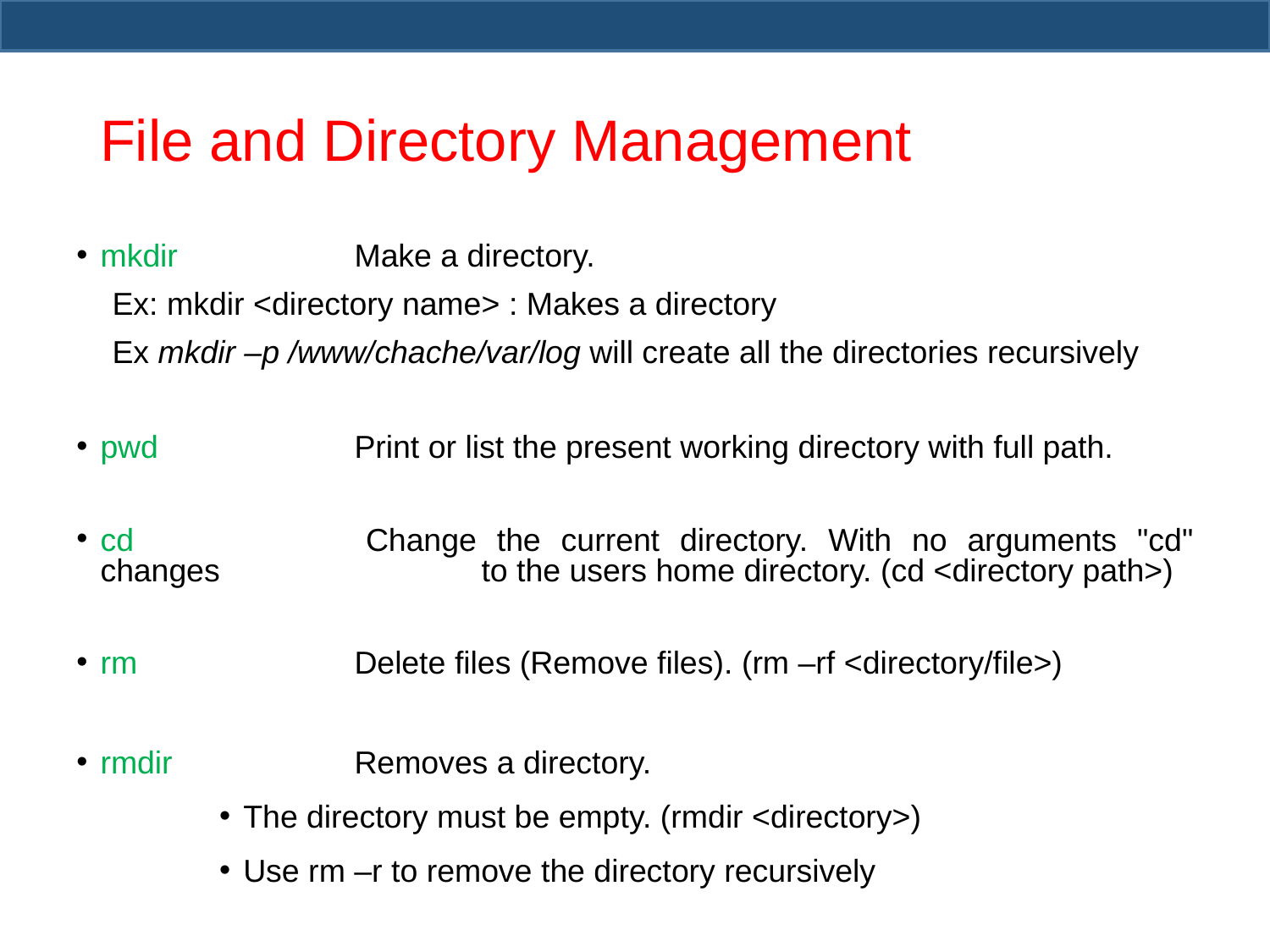

# File and Directory Management
mkdir 		Make a directory.
    Ex: mkdir <directory name> : Makes a directory
    Ex mkdir –p /www/chache/var/log will create all the directories recursively

pwd 		Print or list the present working directory with full path.

cd 		Change the current directory. With no arguments "cd" changes 		to the users home directory. (cd <directory path>)

rm 		Delete files (Remove files). (rm –rf <directory/file>)

rmdir 		Removes a directory.
The directory must be empty. (rmdir <directory>)
Use rm –r to remove the directory recursively